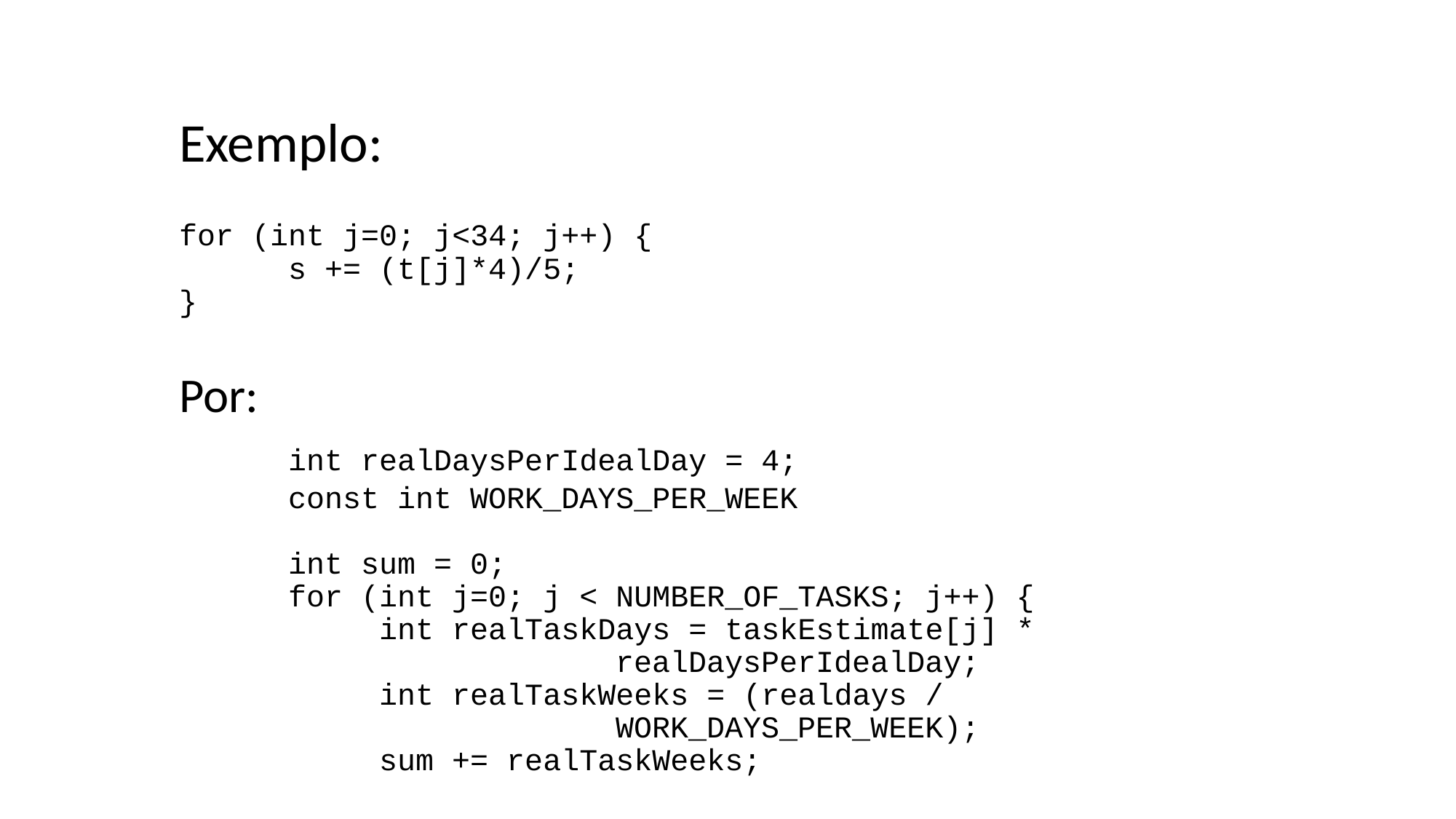

# Exemplo: for (int j=0; j<34; j++) { s += (t[j]*4)/5; } Por: int realDaysPerIdealDay = 4; const int WORK_DAYS_PER_WEEK int sum = 0; for (int j=0; j < NUMBER_OF_TASKS; j++) { int realTaskDays = taskEstimate[j] * 						realDaysPerIdealDay; int realTaskWeeks = (realdays / 							WORK_DAYS_PER_WEEK); sum += realTaskWeeks;